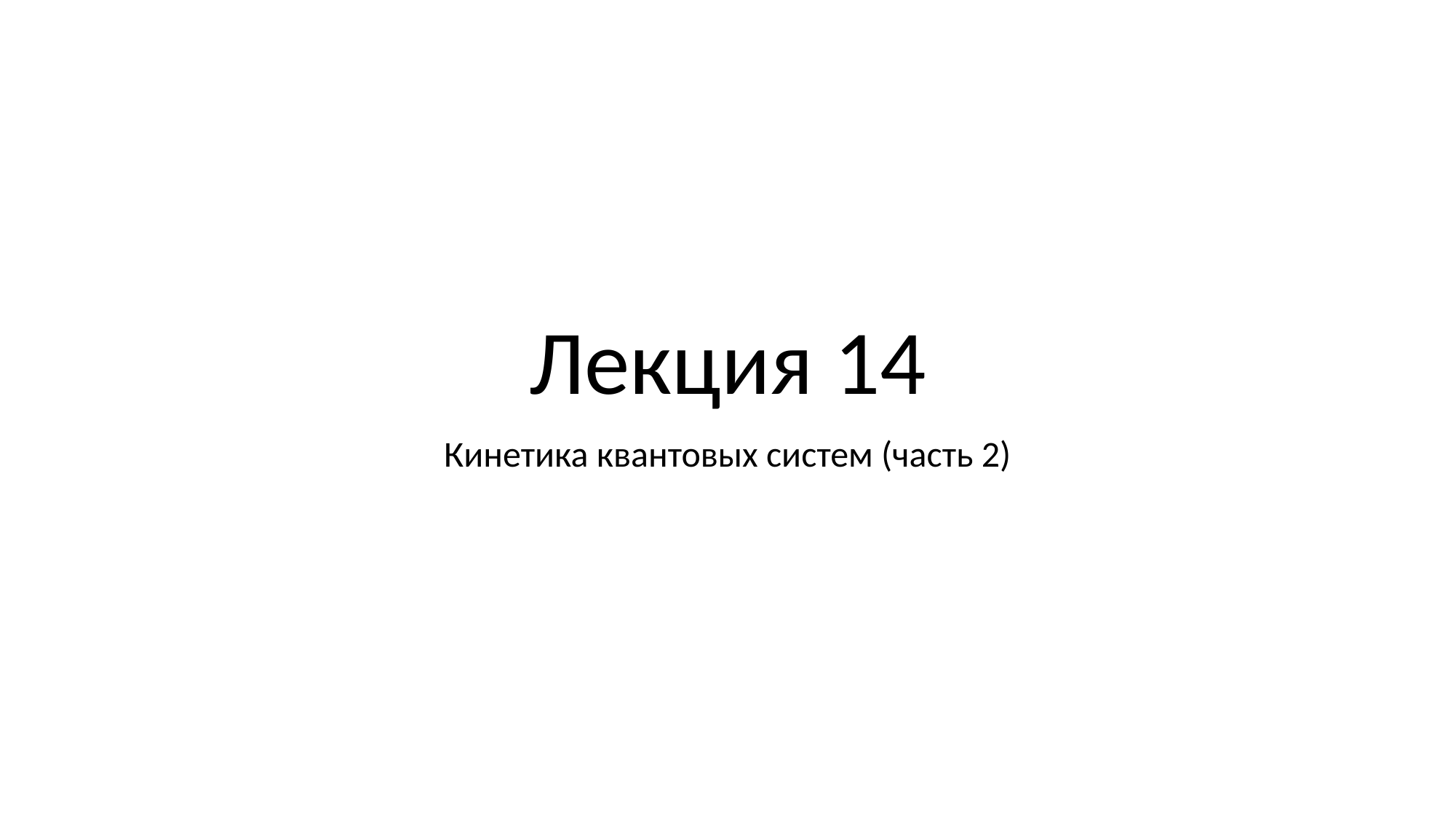

# Лекция 14
Кинетика квантовых систем (часть 2)